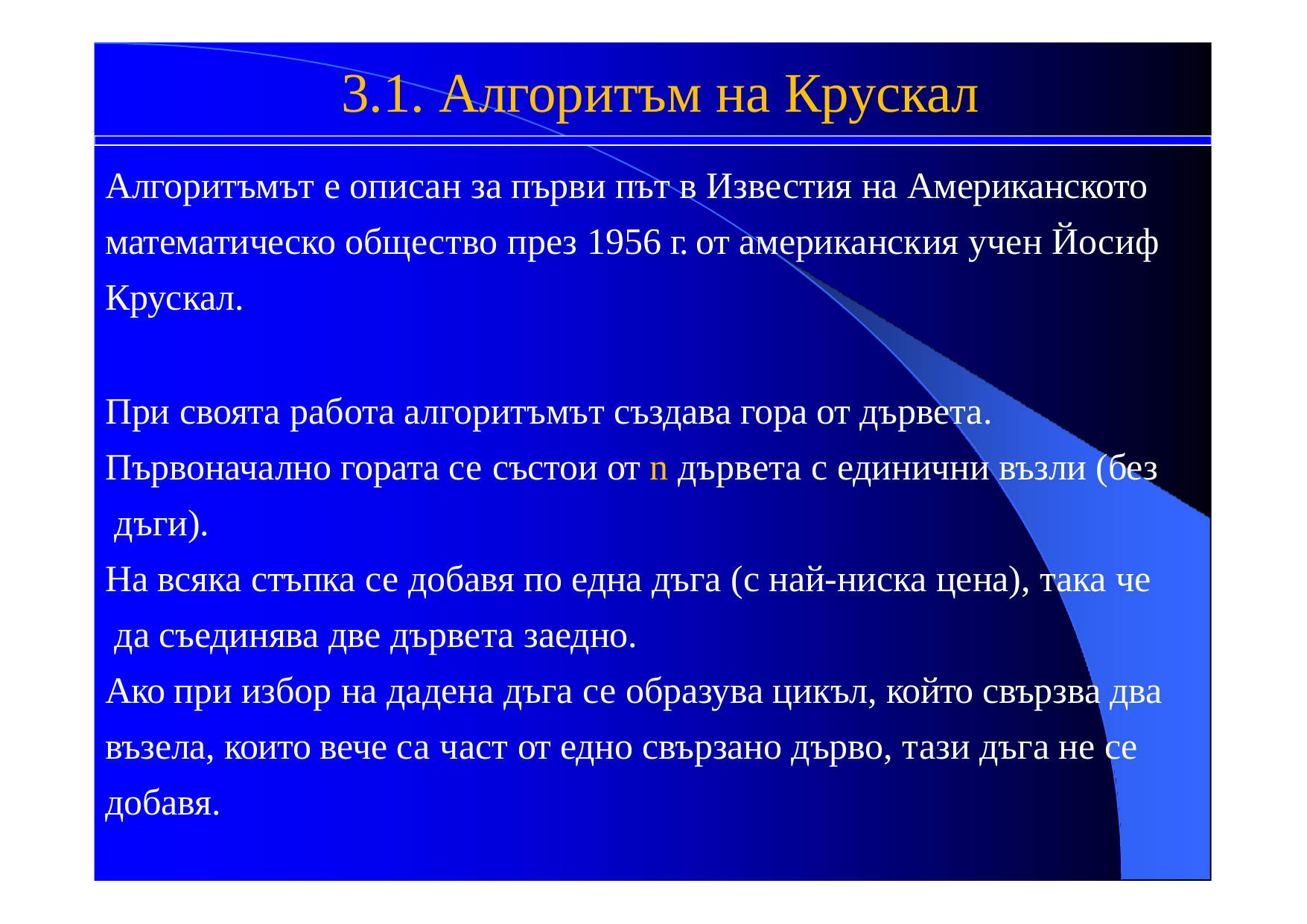

# 3.1. Алгоритъм на Крускал

Алгоритъмът е описан за първи път в Известия на Американското  математическо общество през 1956 г. от американския учен Йосиф  Крускал.

При своята работа алгоритъмът създава гора от дървета.  Първоначално гората се състои от n дървета с единични възли (без  дъги).
На всяка стъпка се добавя по една дъга (с най-ниска цена), така че  да съединява две дървета заедно.
Ако при избор на дадена дъга се образува цикъл, който свързва два  възела, които вече са част от едно свързано дърво, тази дъга не се  добавя.